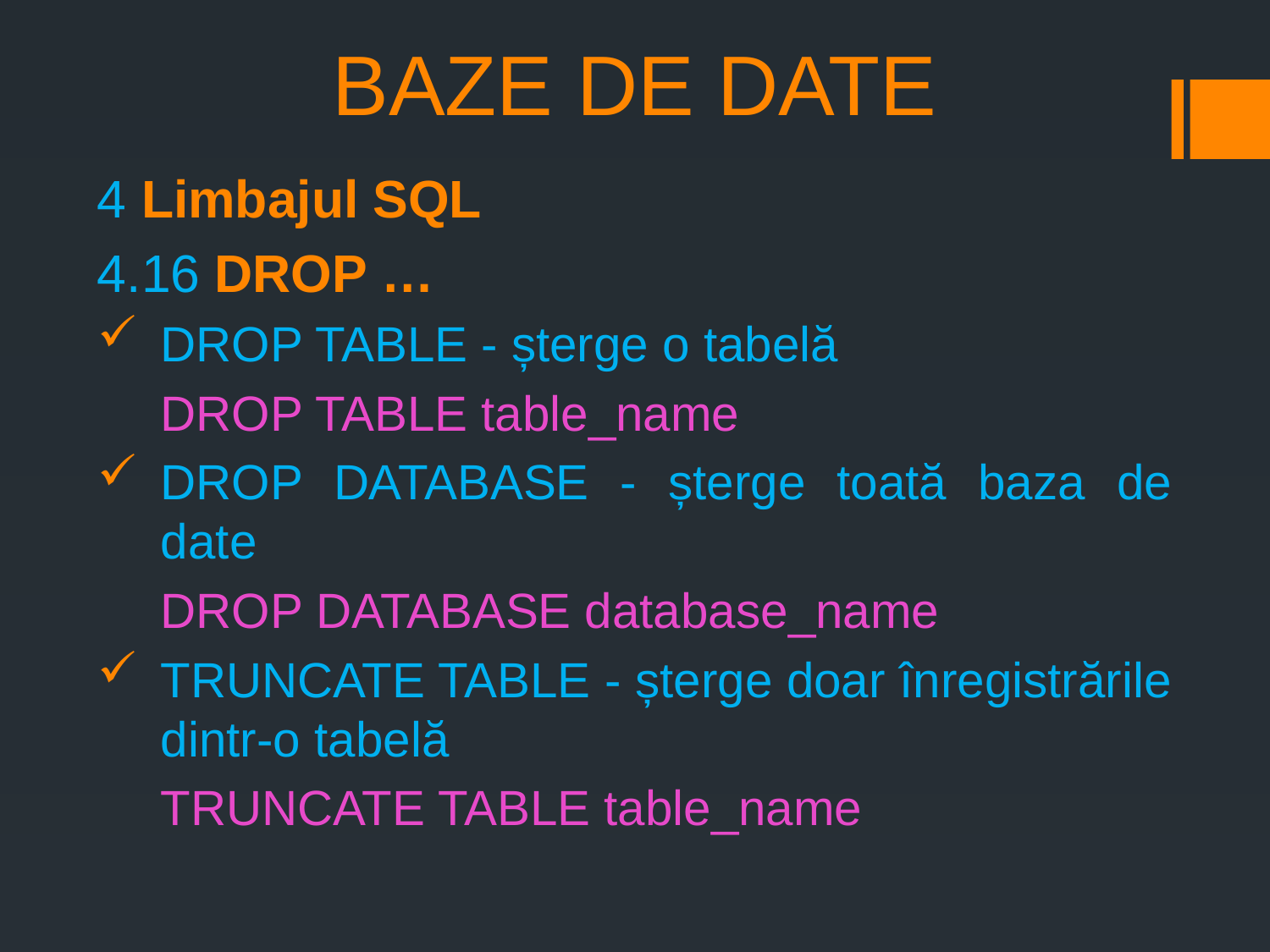

# BAZE DE DATE
4 Limbajul SQL
4.16 DROP …
DROP TABLE - șterge o tabelă
DROP TABLE table_name
DROP DATABASE - șterge toată baza de date
DROP DATABASE database_name
TRUNCATE TABLE - șterge doar înregistrările dintr-o tabelă
TRUNCATE TABLE table_name